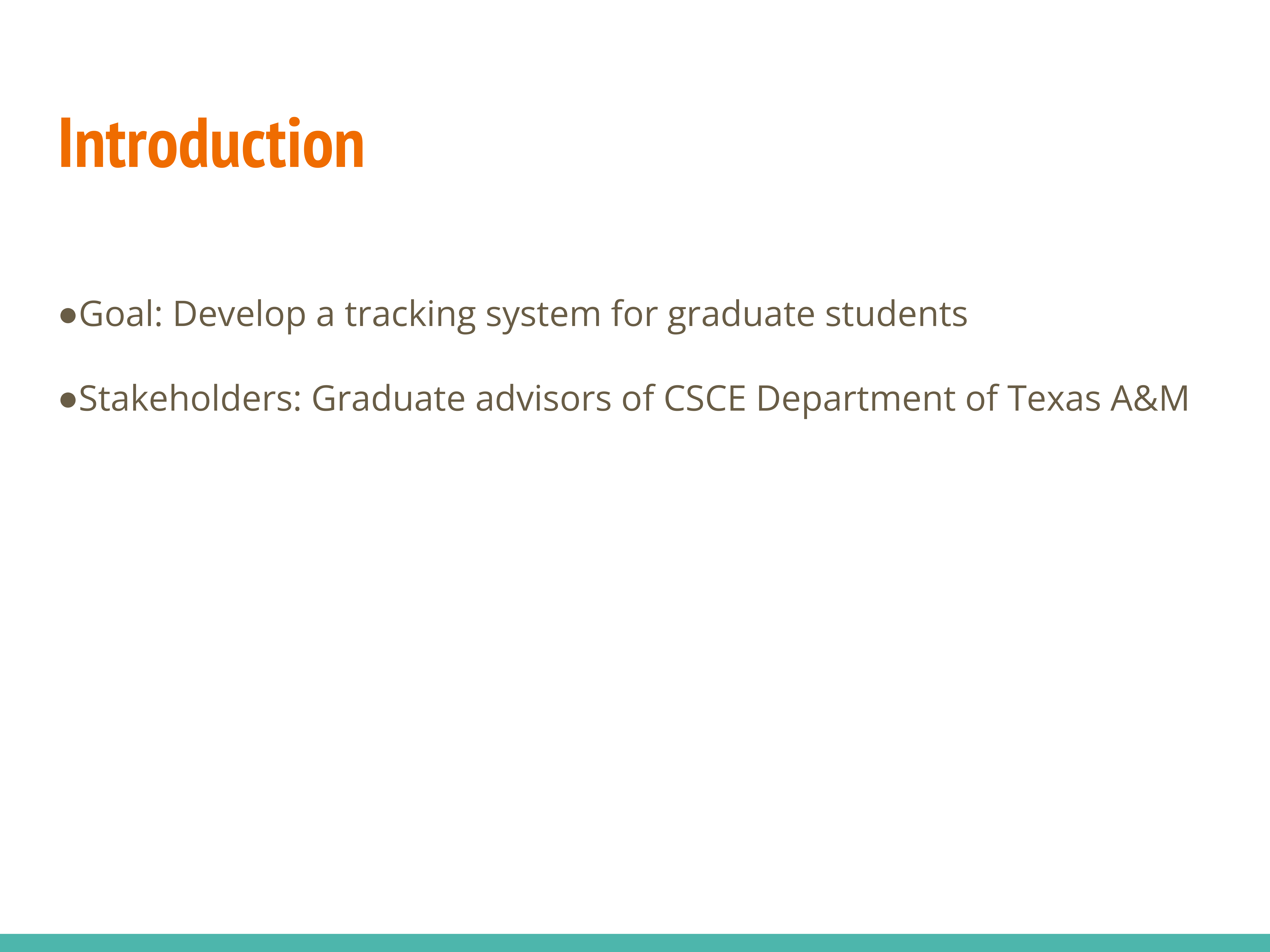

# Introduction
Goal: Develop a tracking system for graduate students
Stakeholders: Graduate advisors of CSCE Department of Texas A&M